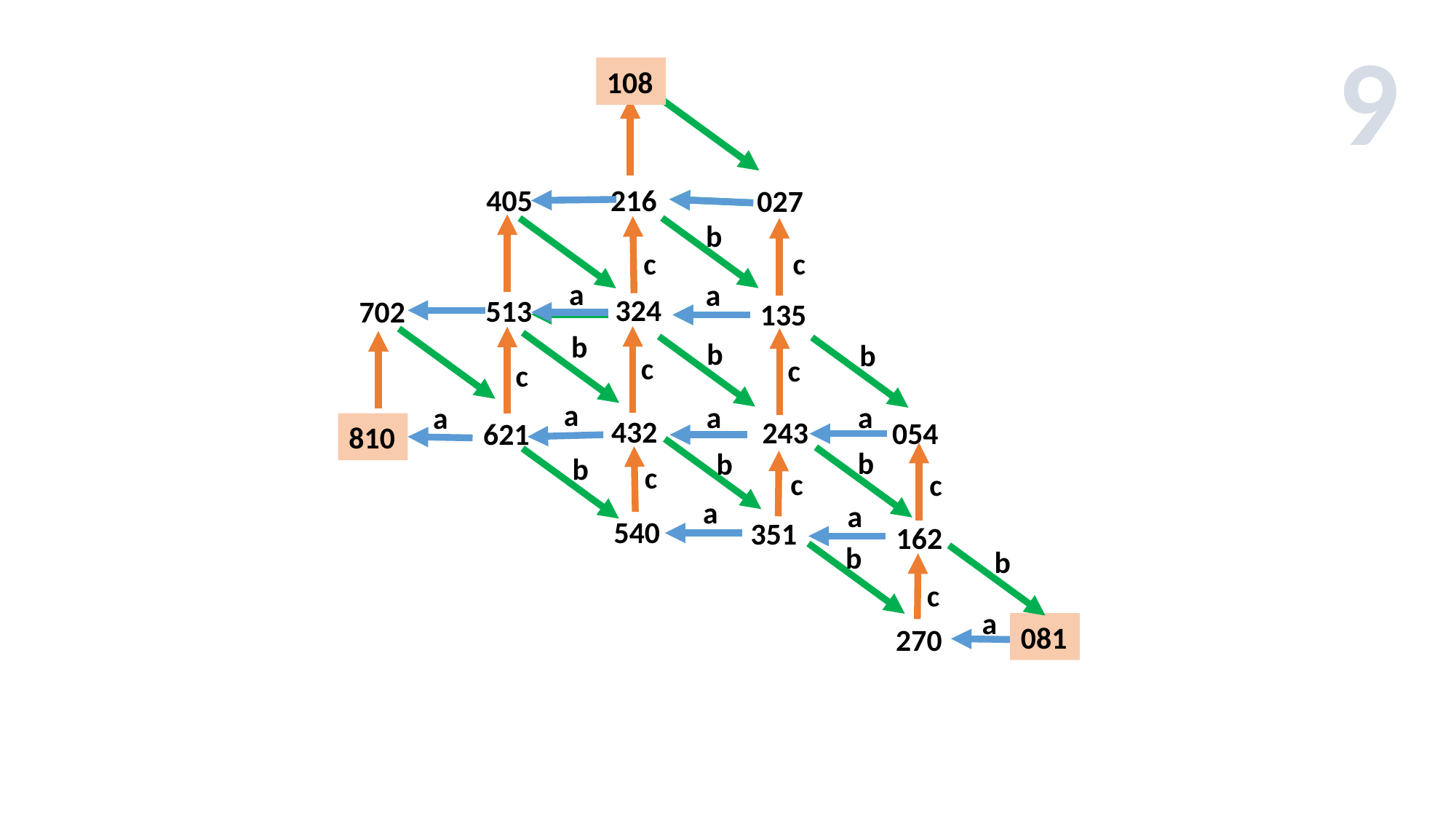

9
108
405
216
027
b
c
c
a
a
324
513
702
135
b
b
b
c
c
c
a
a
a
a
432
243
054
621
810
b
b
b
c
c
c
a
a
540
351
162
b
b
c
a
081
270